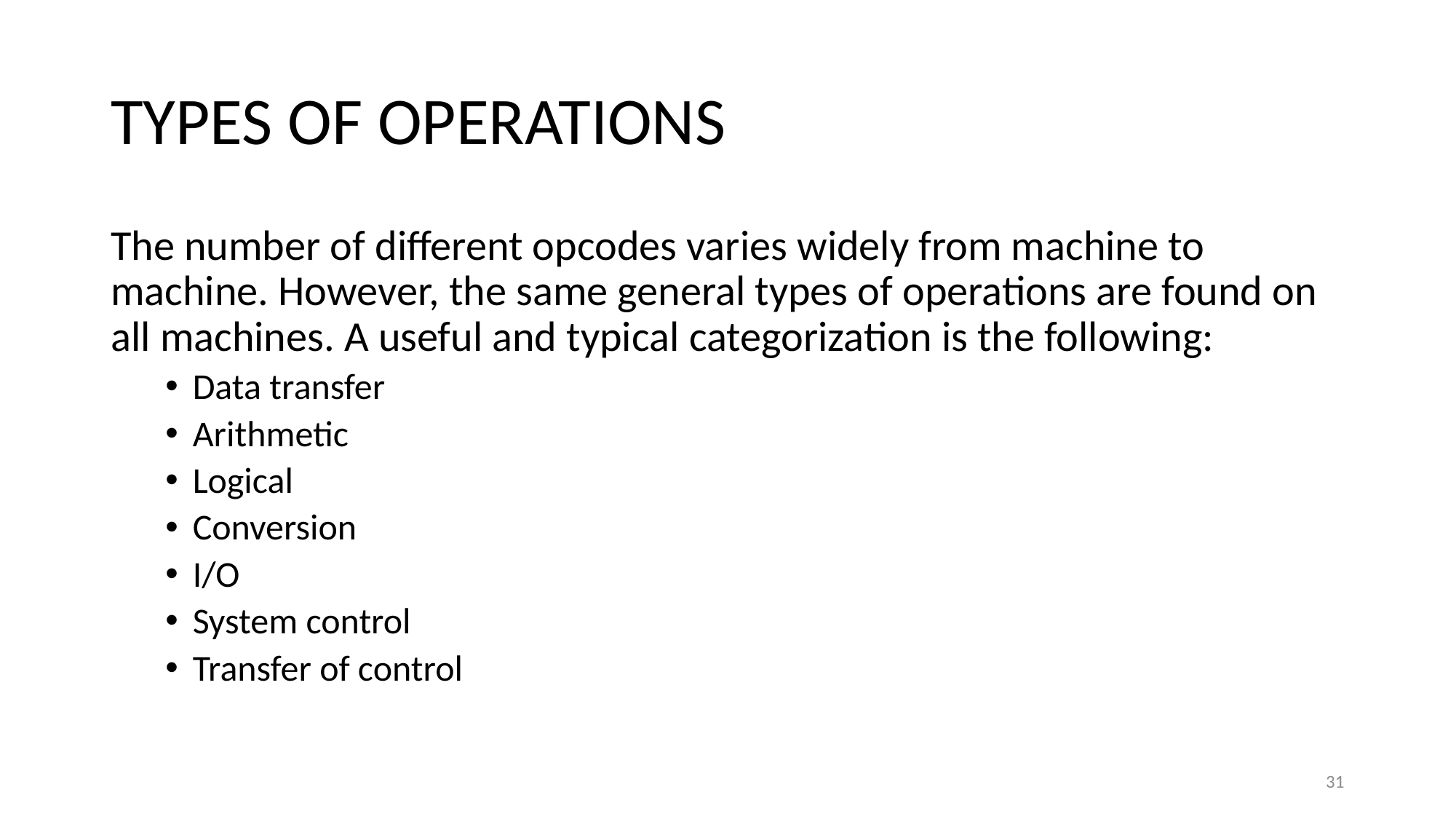

TYPES OF OPERATIONS
The number of different opcodes varies widely from machine to machine. However, the same general types of operations are found on all machines. A useful and typical categorization is the following:
Data transfer
Arithmetic
Logical
Conversion
I/O
System control
Transfer of control
31